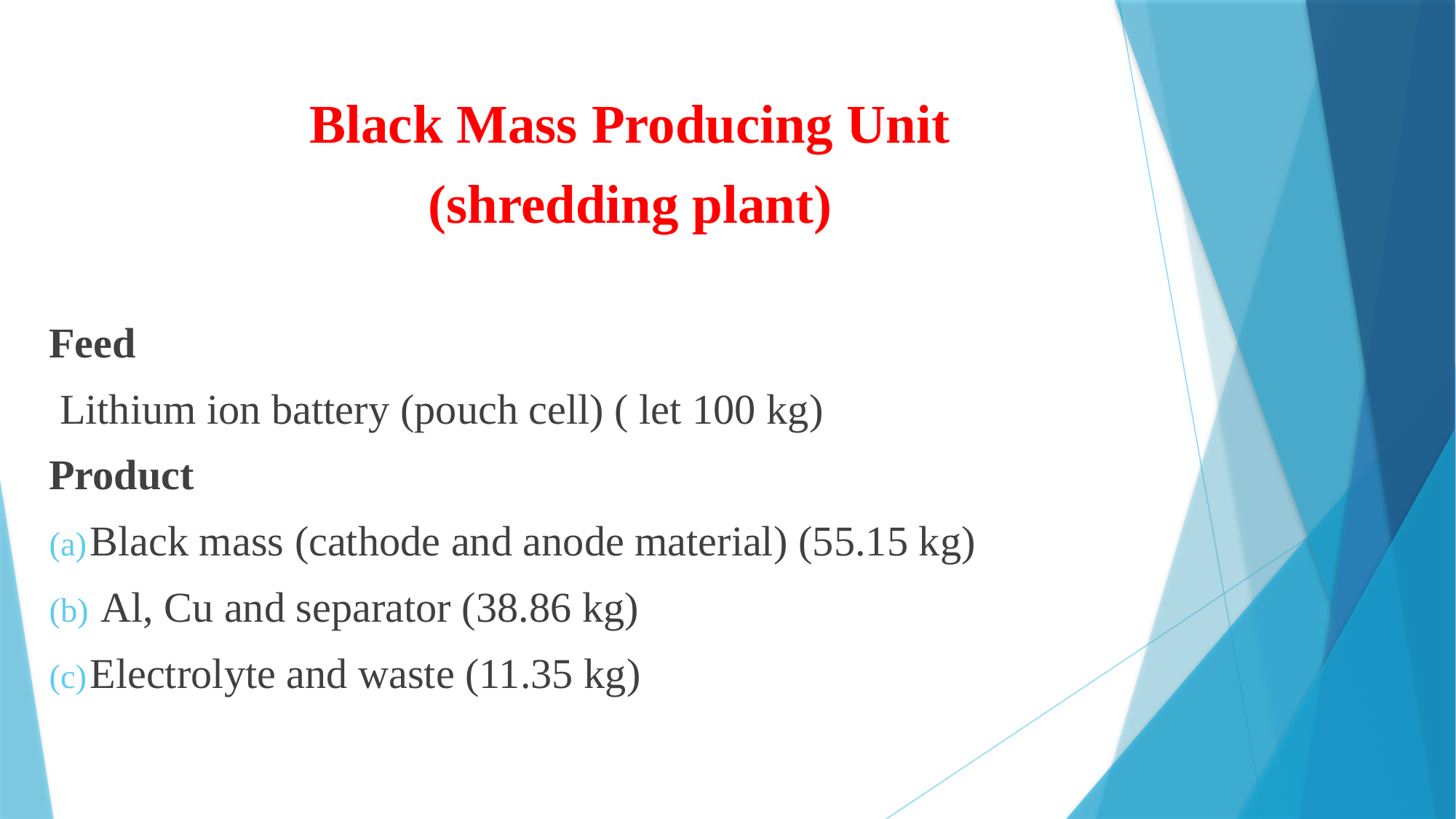

Black Mass Producing Unit
                            (shredding plant)

Feed
 Lithium ion battery (pouch cell) ( let 100 kg)
Product
Black mass (cathode and anode material) (55.15 kg)
 Al, Cu and separator (38.86 kg)
Electrolyte and waste (11.35 kg)